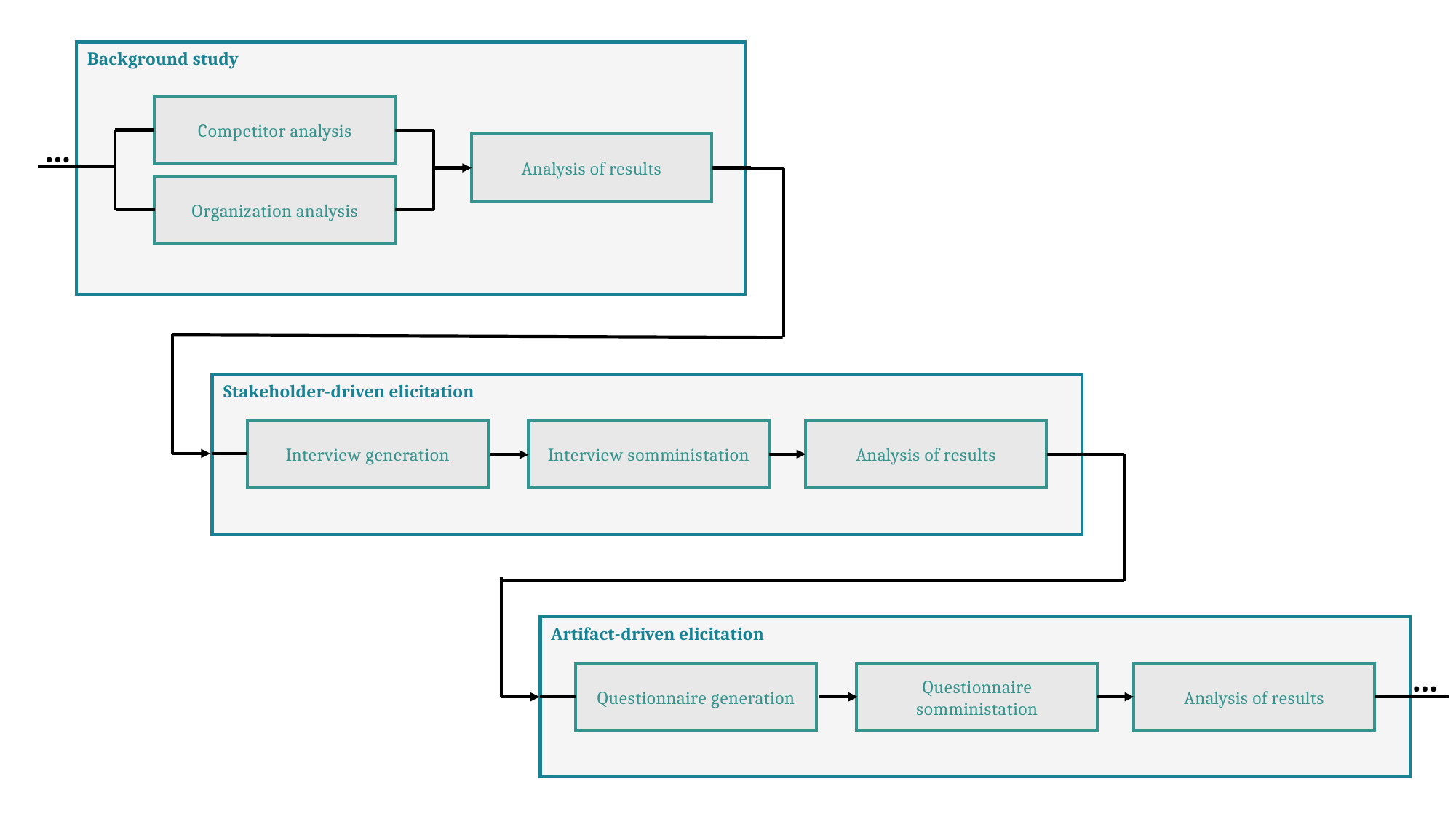

Background study
Competitor analysis
…
Analysis of results
Organization analysis
Stakeholder-driven elicitation
Interview generation
Interview somministation
Analysis of results
Artifact-driven elicitation
…
Questionnaire generation
Questionnaire somministation
Analysis of results